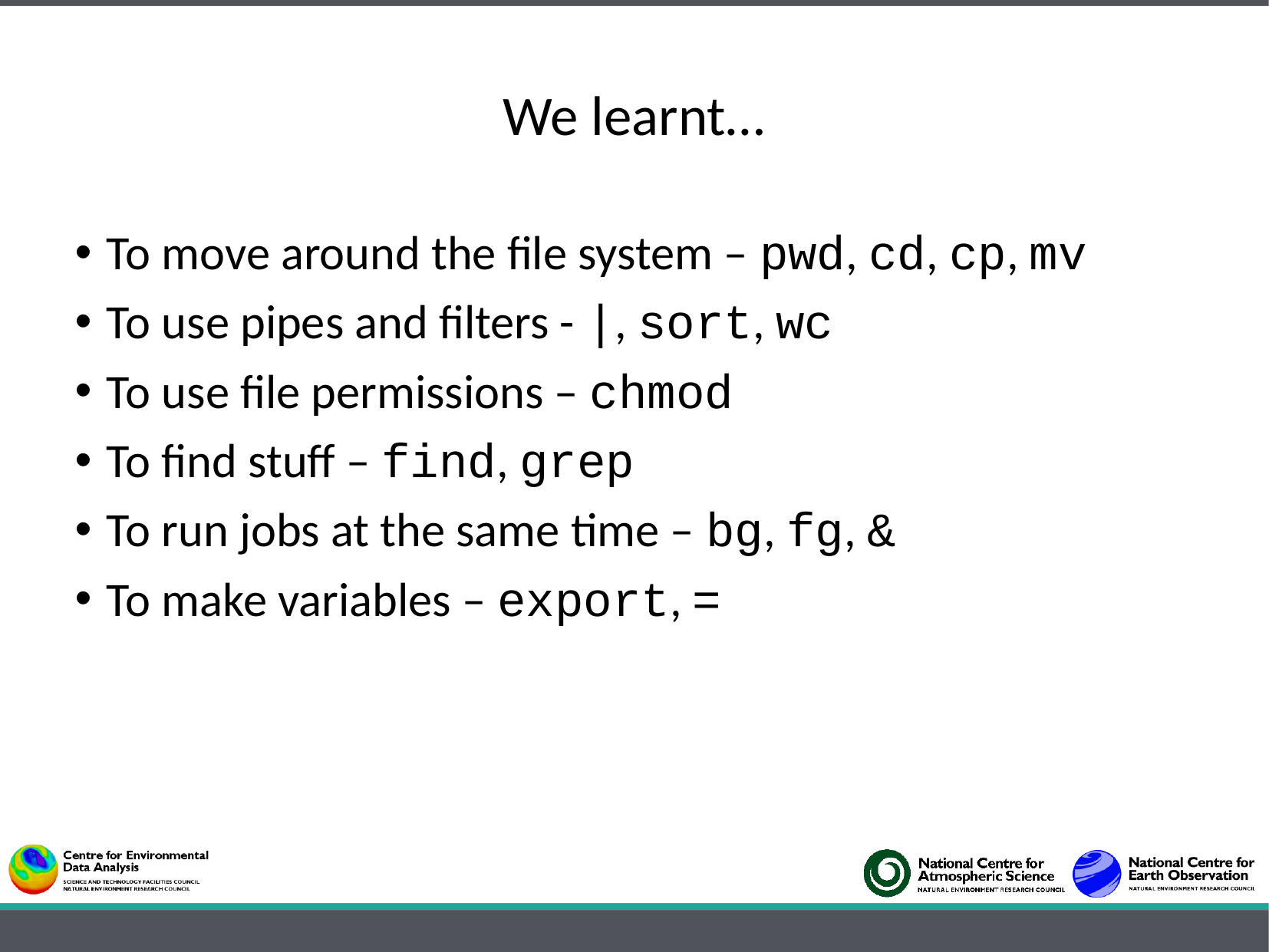

# We learnt…
To move around the file system – pwd, cd, cp, mv
To use pipes and filters - |, sort, wc
To use file permissions – chmod
To find stuff – find, grep
To run jobs at the same time – bg, fg, &
To make variables – export, =